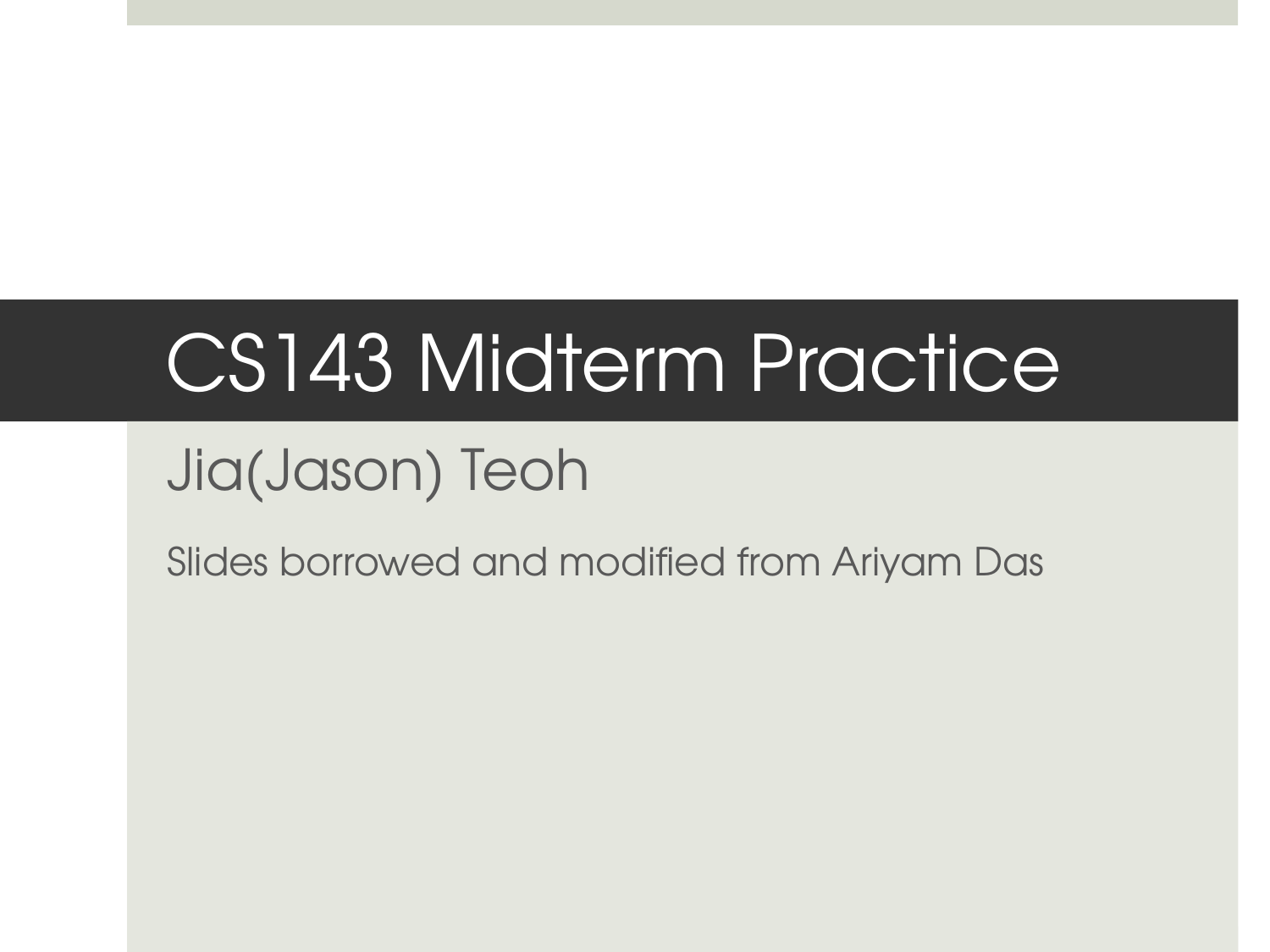

# CS143 Midterm Practice
Jia(Jason) Teoh
Slides borrowed and modified from Ariyam Das